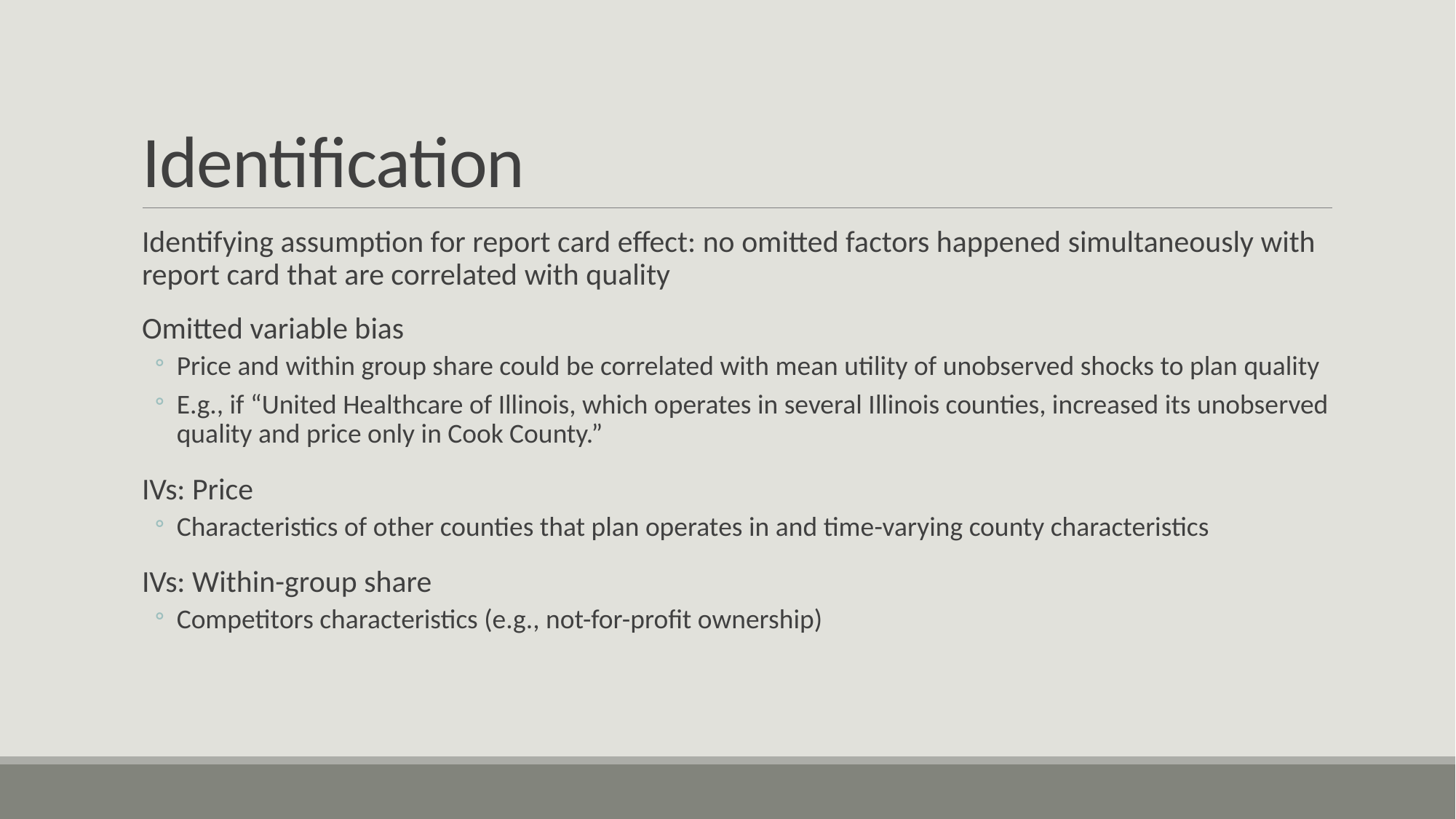

# Identification
Identifying assumption for report card effect: no omitted factors happened simultaneously with report card that are correlated with quality
Omitted variable bias
Price and within group share could be correlated with mean utility of unobserved shocks to plan quality
E.g., if “United Healthcare of Illinois, which operates in several Illinois counties, increased its unobserved quality and price only in Cook County.”
IVs: Price
Characteristics of other counties that plan operates in and time-varying county characteristics
IVs: Within-group share
Competitors characteristics (e.g., not-for-profit ownership)